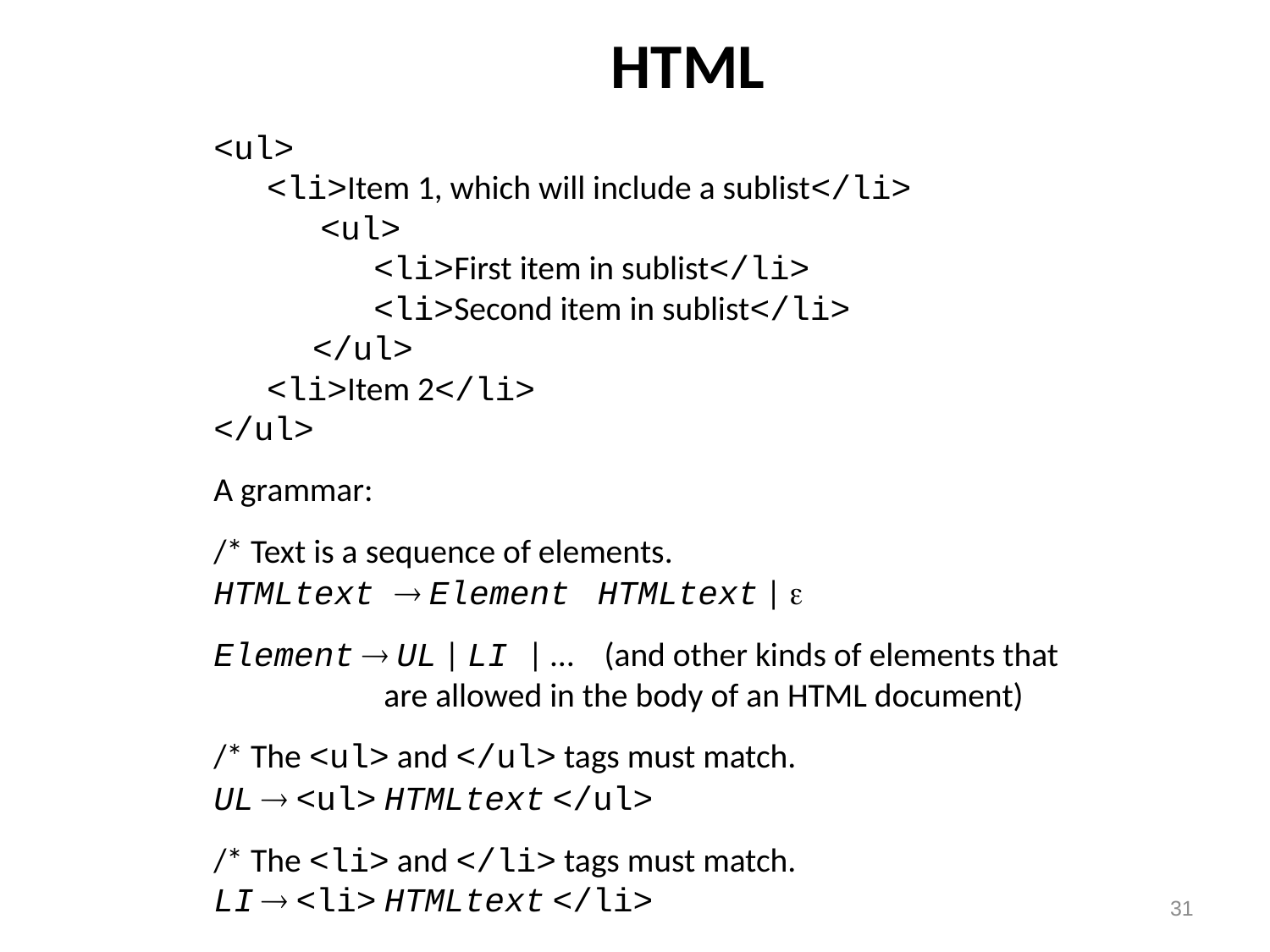

# HTML
<ul>
       <li>Item 1, which will include a sublist</li>
              <ul>
                     <li>First item in sublist</li>
                     <li>Second item in sublist</li>
             </ul>
       <li>Item 2</li>
</ul>

A grammar:

/* Text is a sequence of elements.
HTMLtext → Element  HTMLtext | ε

Element → UL | LI | …    (and other kinds of elements that
	              are allowed in the body of an HTML document)

/* The <ul> and </ul> tags must match.
UL → <ul> HTMLtext </ul>

/* The <li> and </li> tags must match.
LI → <li> HTMLtext </li>

31